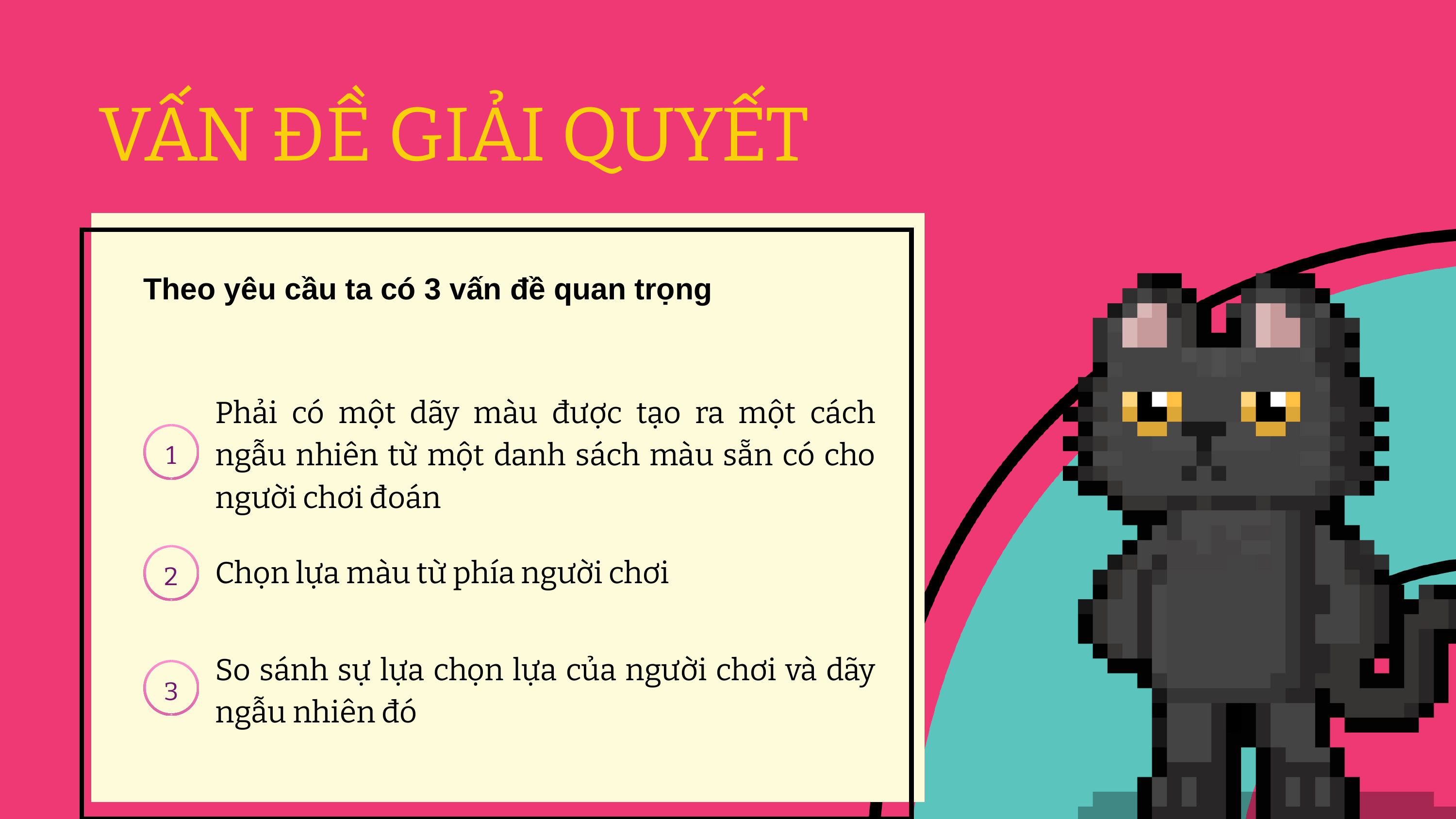

VẤN ĐỀ GIẢI QUYẾT

Theo yêu cầu ta có 3 vấn đề quan trọng

Phải có một dãy màu được tạo ra một cách ngẫu nhiên từ một danh sách màu sẵn có cho người chơi đoán

1

Chọn lựa màu từ phía người chơi
2
So sánh sự lựa chọn lựa của người chơi và dãy ngẫu nhiên đó

3